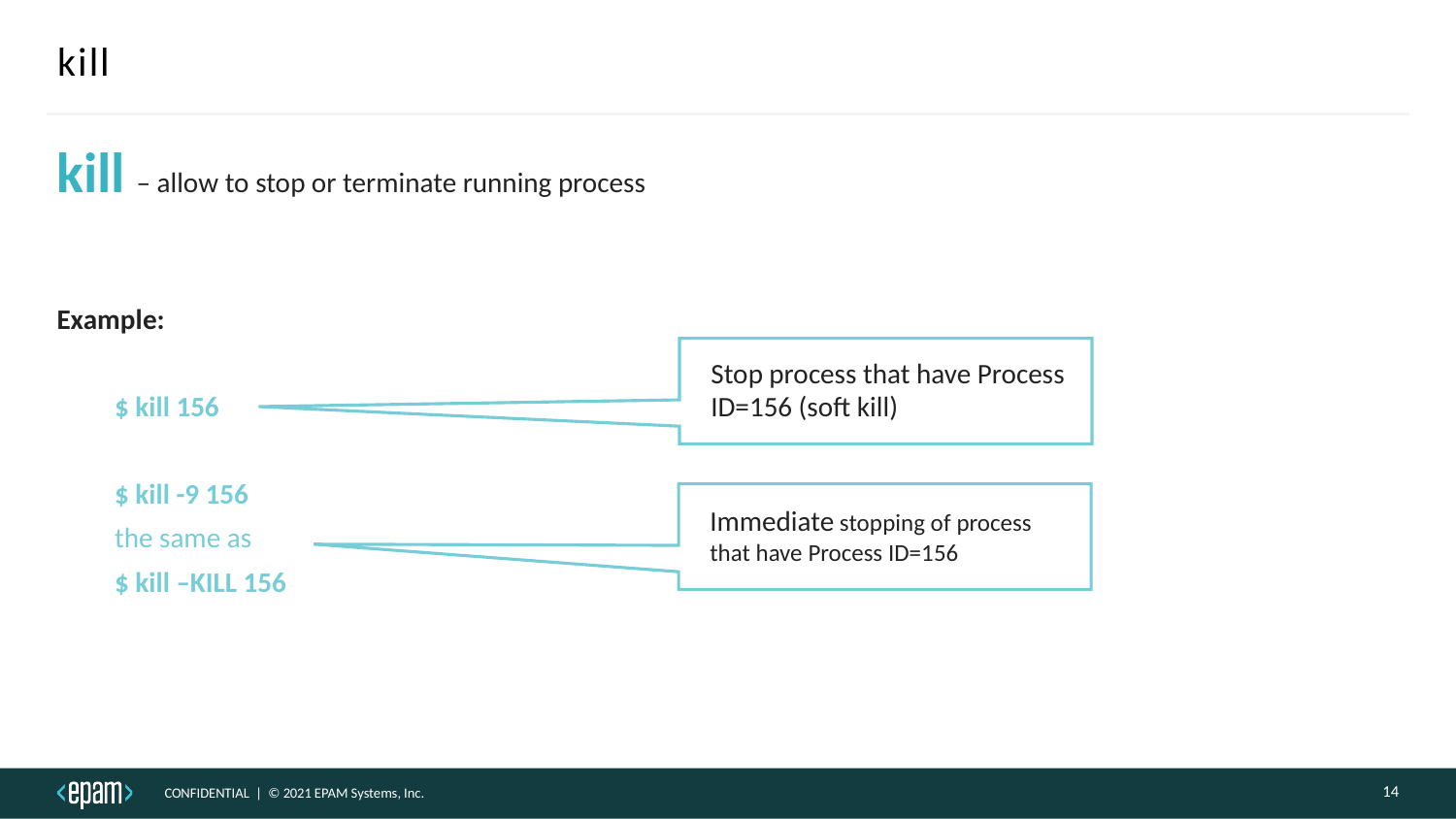

# kill
kill – allow to stop or terminate running process

Example:

$ kill 156

$ kill -9 156
the same as
$ kill –KILL 156

Stop process that have Process ID=156 (soft kill)

Immediate stopping of process that have Process ID=156

14